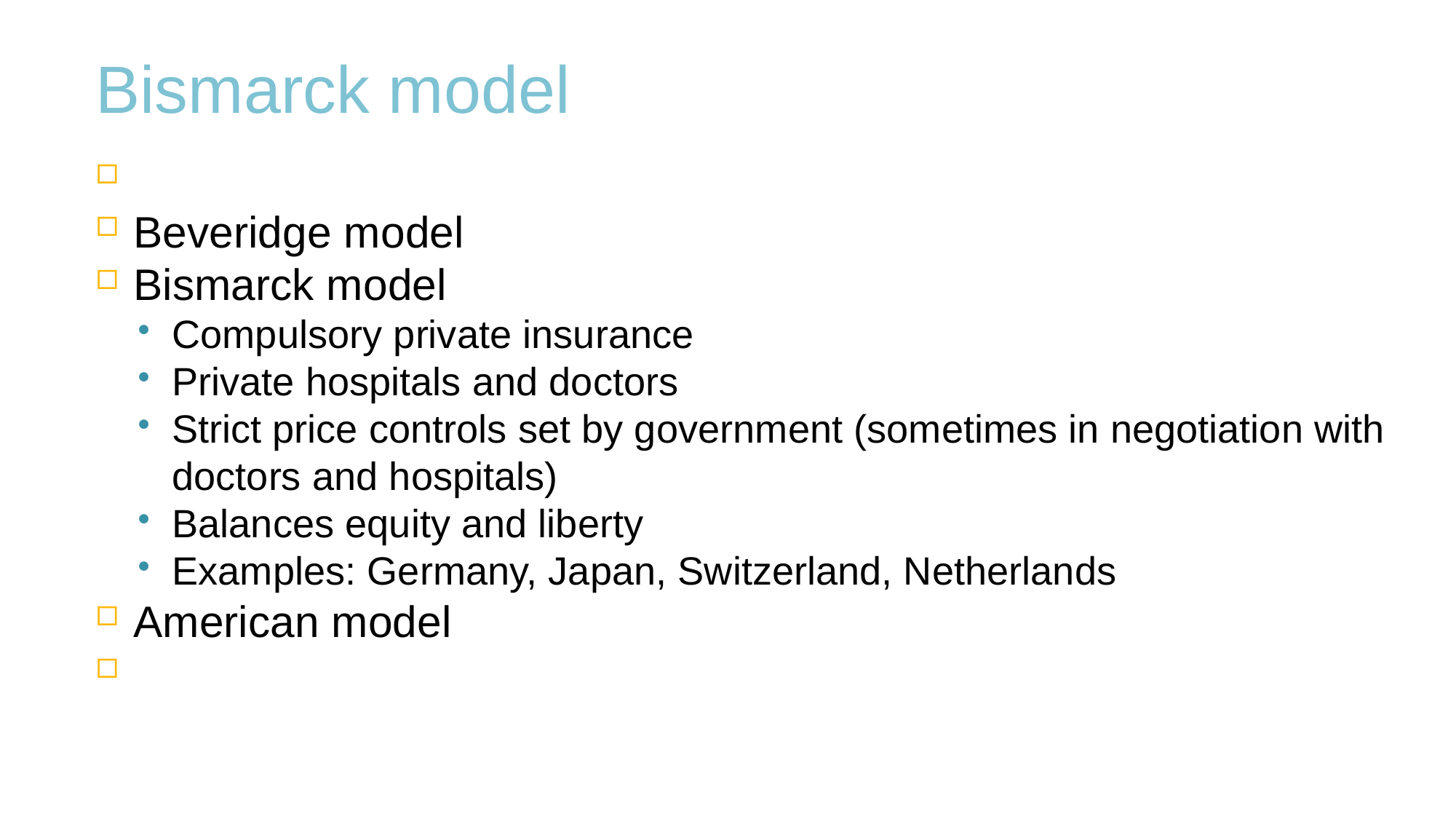

Bismarck model

Beveridge model
Bismarck model
Compulsory private insurance
Private hospitals and doctors
Strict price controls set by government (sometimes in negotiation with doctors and hospitals)
Balances equity and liberty
Examples: Germany, Japan, Switzerland, Netherlands
American model